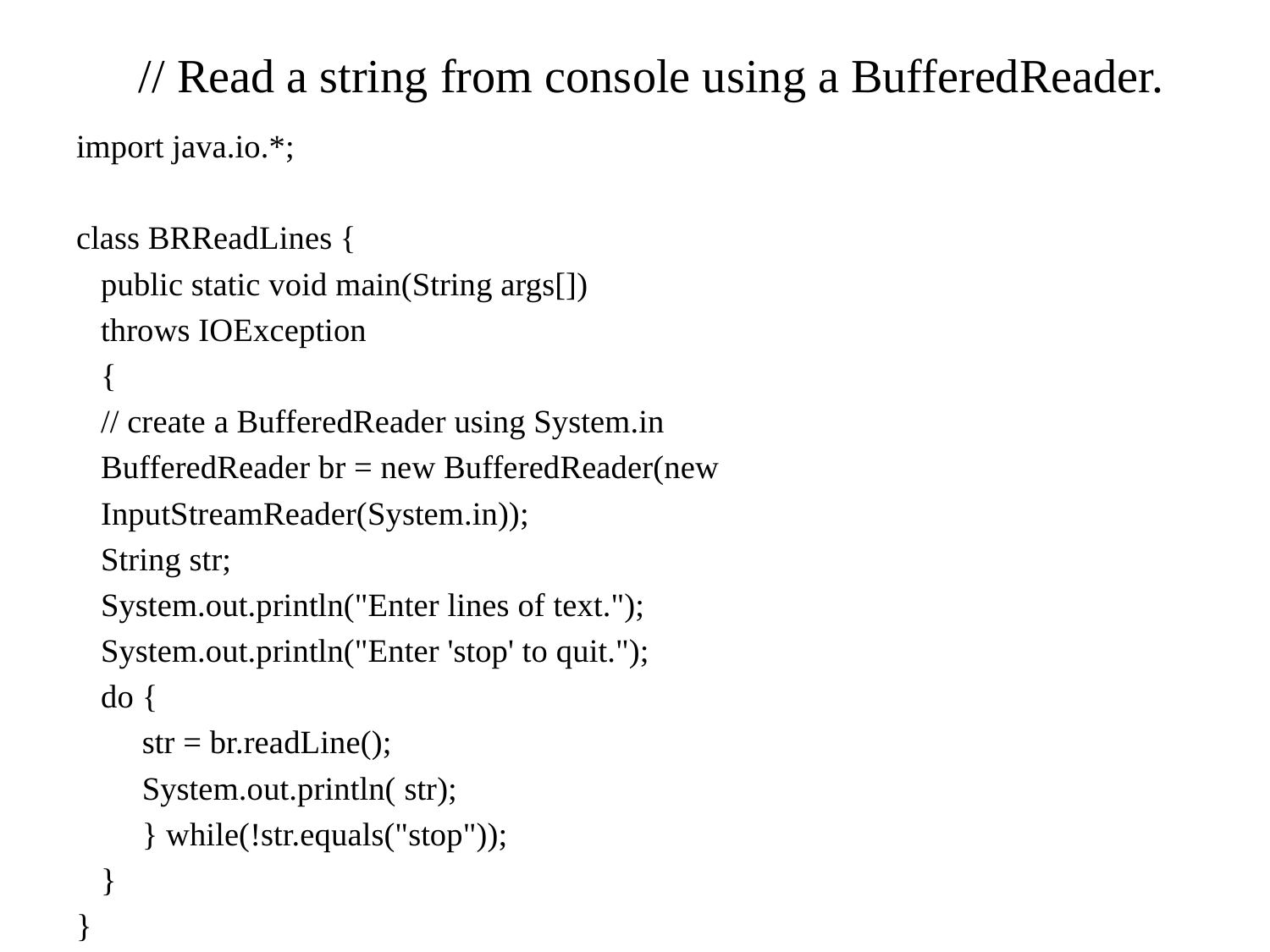

# // Read a string from console using a BufferedReader.
import java.io.*;

class BRReadLines {
   public static void main(String args[])
   throws IOException
   {
   // create a BufferedReader using System.in
   BufferedReader br = new BufferedReader(new
   InputStreamReader(System.in));
   String str;
   System.out.println("Enter lines of text.");
   System.out.println("Enter 'stop' to quit.");
   do {
        str = br.readLine();
        System.out.println( str);
        } while(!str.equals("stop"));
   }
}